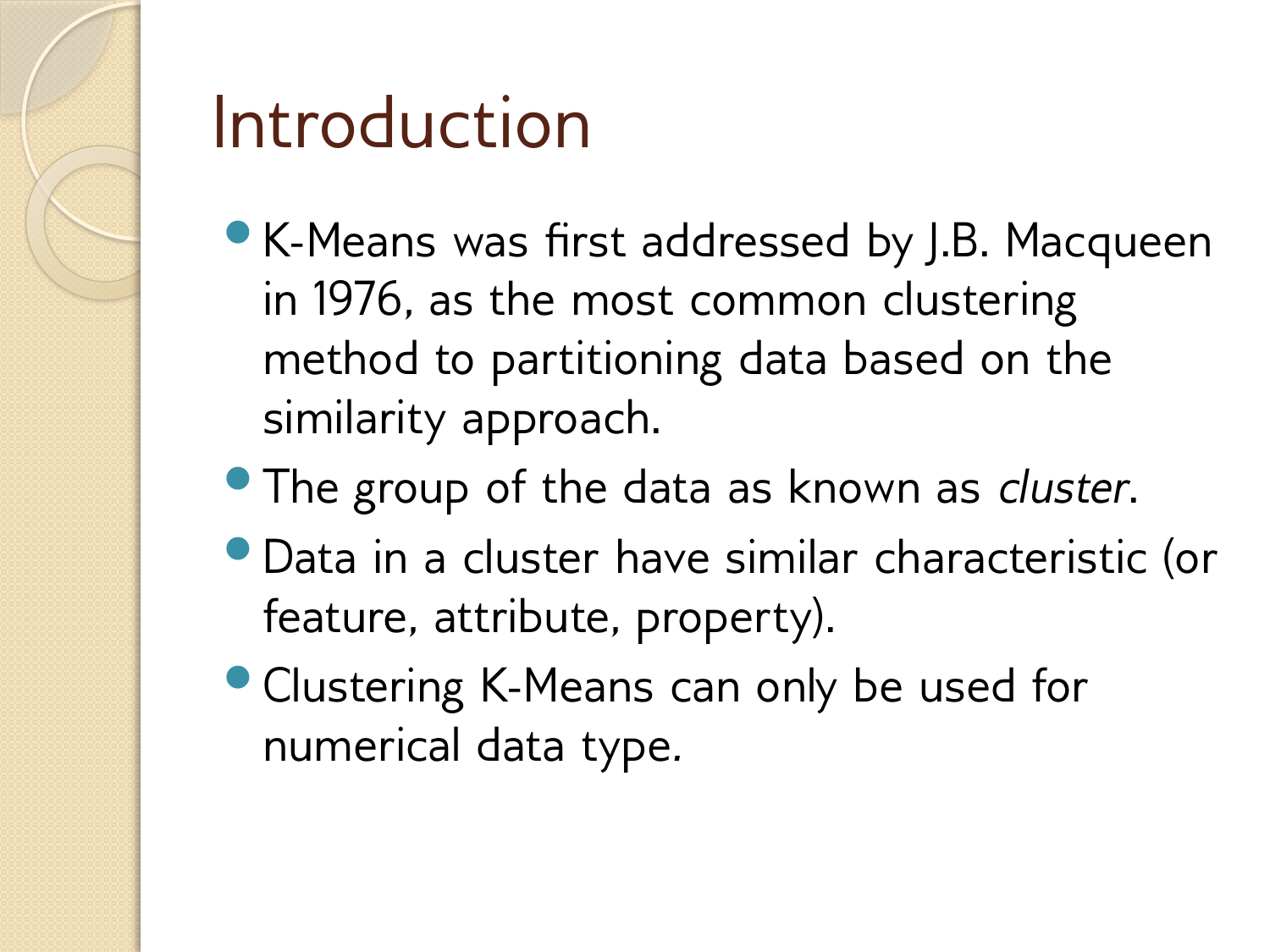

# Introduction
K-Means was first addressed by J.B. Macqueen in 1976, as the most common clustering method to partitioning data based on the similarity approach.
The group of the data as known as cluster.
Data in a cluster have similar characteristic (or feature, attribute, property).
Clustering K-Means can only be used for numerical data type.